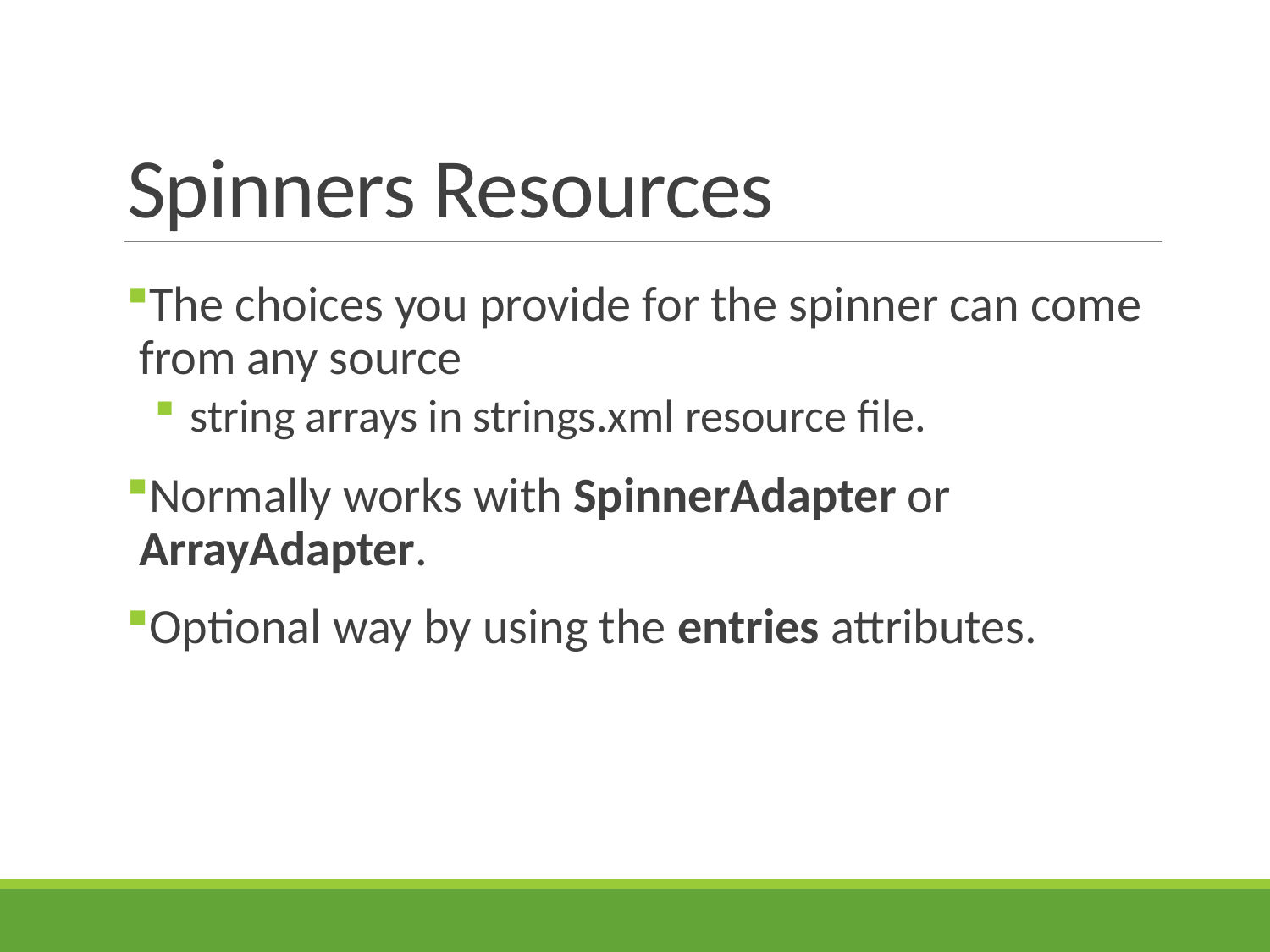

# Spinners Resources
The choices you provide for the spinner can come from any source
 string arrays in strings.xml resource file.
Normally works with SpinnerAdapter or ArrayAdapter.
Optional way by using the entries attributes.